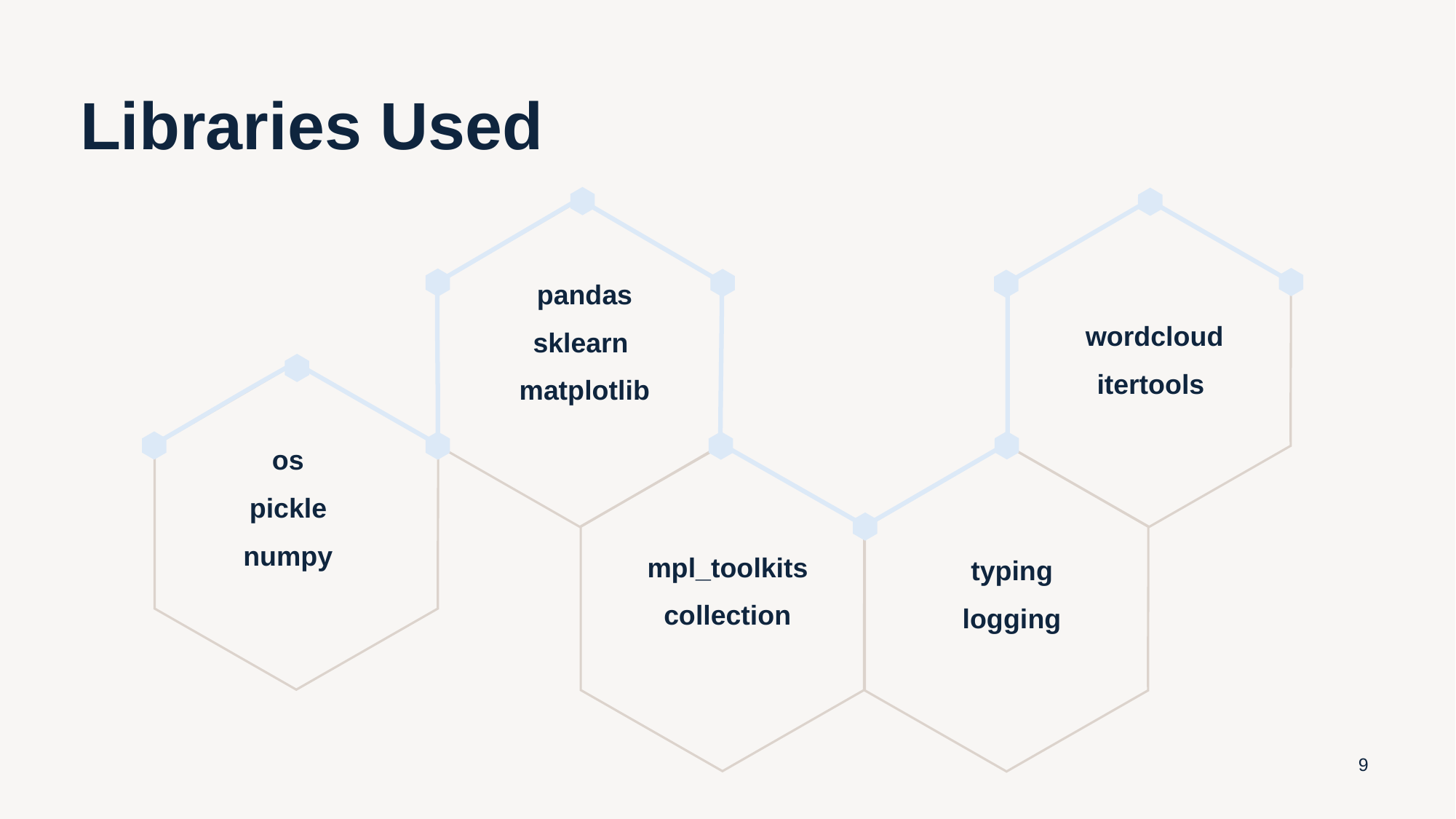

# Libraries Used
pandas
sklearn
matplotlib
wordcloud
itertools
os
pickle
numpy

typing
logging
mpl_toolkits
collection

9